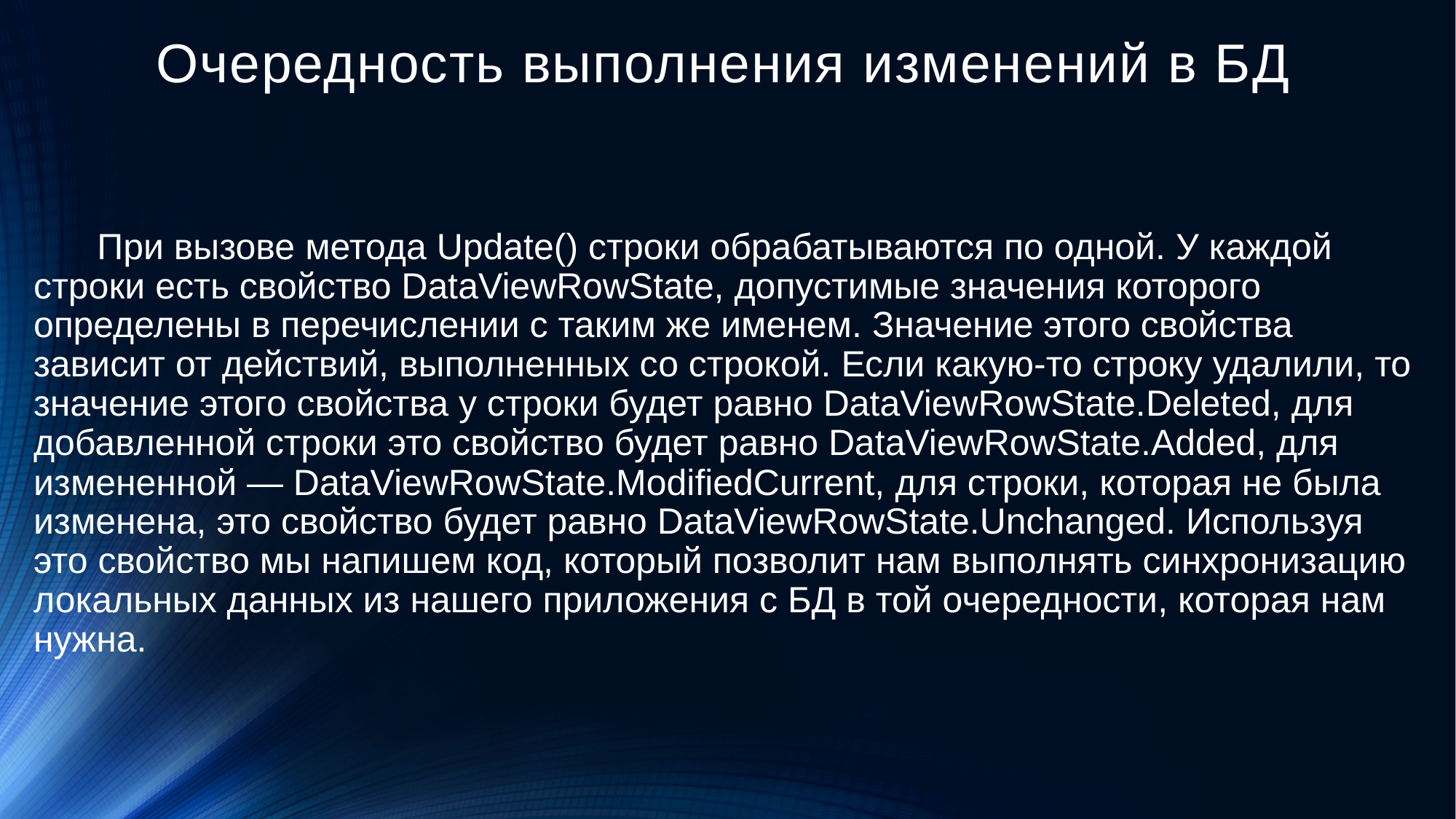

# Очередность выполнения изменений в БД
При вызове метода Update() строки обрабатываются по одной. У каждой строки есть свойство DataViewRowState, допустимые значения которого определены в перечислении с таким же именем. Значение этого свойства зависит от действий, выполненных со строкой. Если какую-то строку удалили, то значение этого свойства у строки будет равно DataViewRowState.Deleted, для добавленной строки это свойство будет равно DataViewRowState.Added, для измененной — DataViewRowState.ModifiedCurrent, для строки, которая не была изменена, это свойство будет равно DataViewRowState.Unchanged. Используя это свойство мы напишем код, который позволит нам выполнять синхронизацию локальных данных из нашего приложения с БД в той очередности, которая нам нужна.